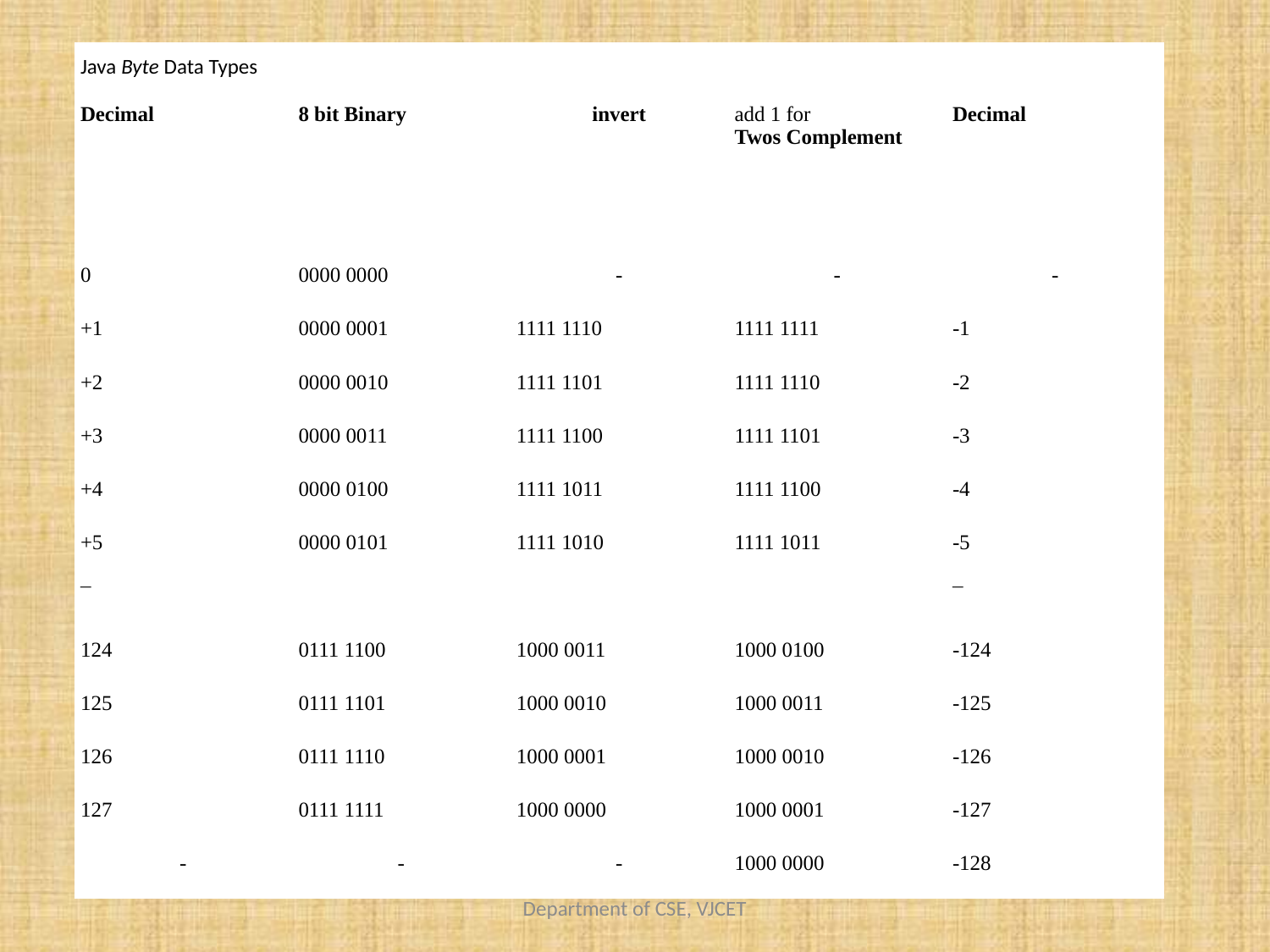

#
| Java Byte Data Types |  |  |  |  |
| --- | --- | --- | --- | --- |
| Decimal | 8 bit Binary | invert | add 1 for Twos Complement | Decimal |
| 0 | 0000 0000 | - | - | - |
| +1 | 0000 0001 | 1111 1110 | 1111 1111 | -1 |
| +2 | 0000 0010 | 1111 1101 | 1111 1110 | -2 |
| +3 | 0000 0011 | 1111 1100 | 1111 1101 | -3 |
| +4 | 0000 0100 | 1111 1011 | 1111 1100 | -4 |
| +5 | 0000 0101 | 1111 1010 | 1111 1011 | -5 |
| ¯ |  |  |  | ¯ |
| 124 | 0111 1100 | 1000 0011 | 1000 0100 | -124 |
| 125 | 0111 1101 | 1000 0010 | 1000 0011 | -125 |
| 126 | 0111 1110 | 1000 0001 | 1000 0010 | -126 |
| 127 | 0111 1111 | 1000 0000 | 1000 0001 | -127 |
| - | - | - | 1000 0000 | -128 |
Department of CSE, VJCET